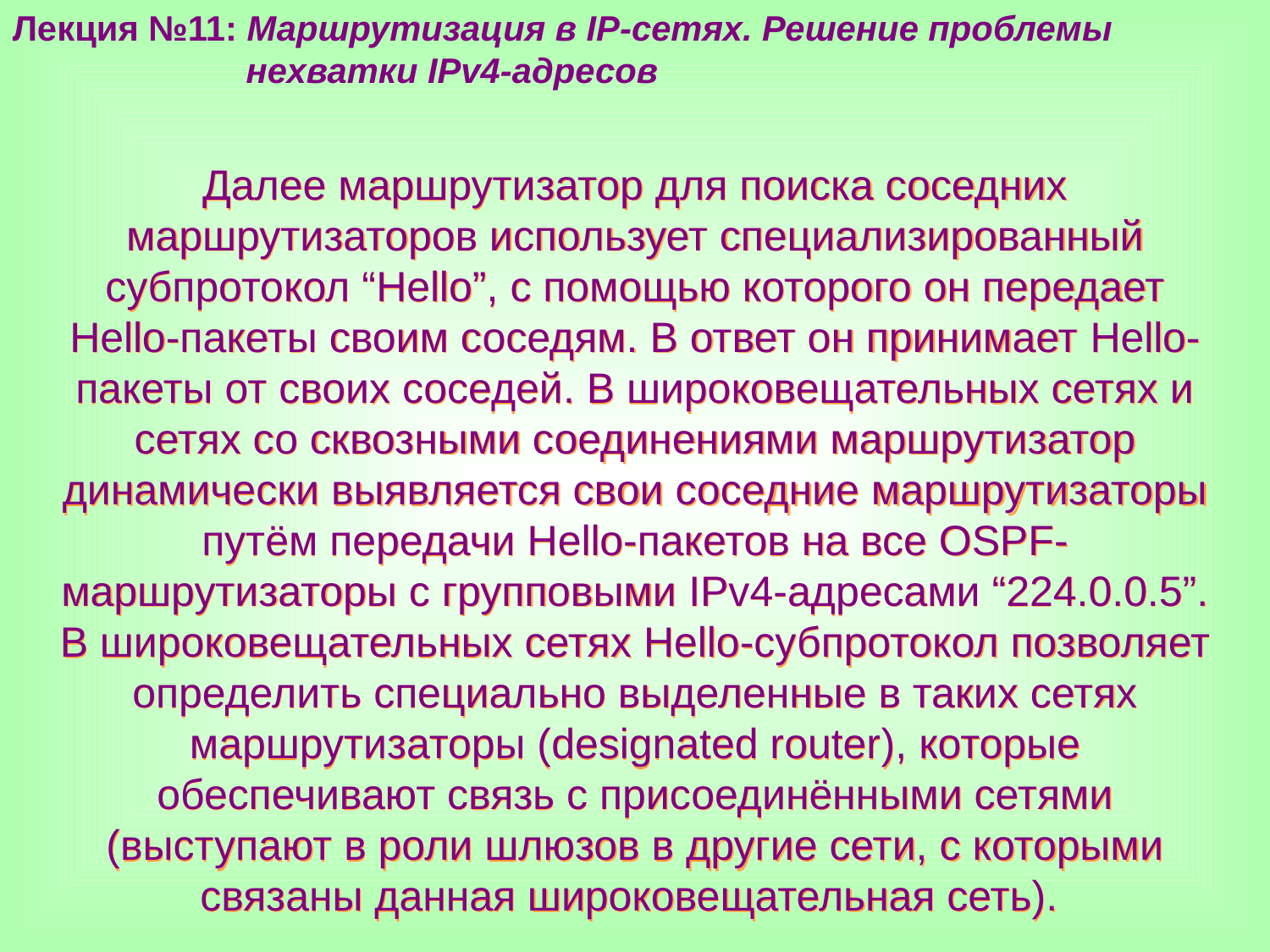

Лекция №11: Маршрутизация в IP-сетях. Решение проблемы
                        нехватки IPv4-адресов
Далее маршрутизатор для поиска соседних маршрутизаторов использует специализированный субпротокол “Hello”, с помощью которого он передает Hello-пакеты своим соседям. В ответ он принимает Hello-пакеты от своих соседей. В широковещательных сетях и сетях со сквозными соединениями маршрутизатор динамически выявляется свои соседние маршрутизаторы путём передачи Hello-пакетов на все OSPF-маршрутизаторы с групповыми IPv4-адресами “224.0.0.5”. В широковещательных сетях Hello-субпротокол позволяет определить специально выделенные в таких сетях маршрутизаторы (designated router), которые обеспечивают связь с присоединёнными сетями (выступают в роли шлюзов в другие сети, с которыми связаны данная широковещательная сеть).